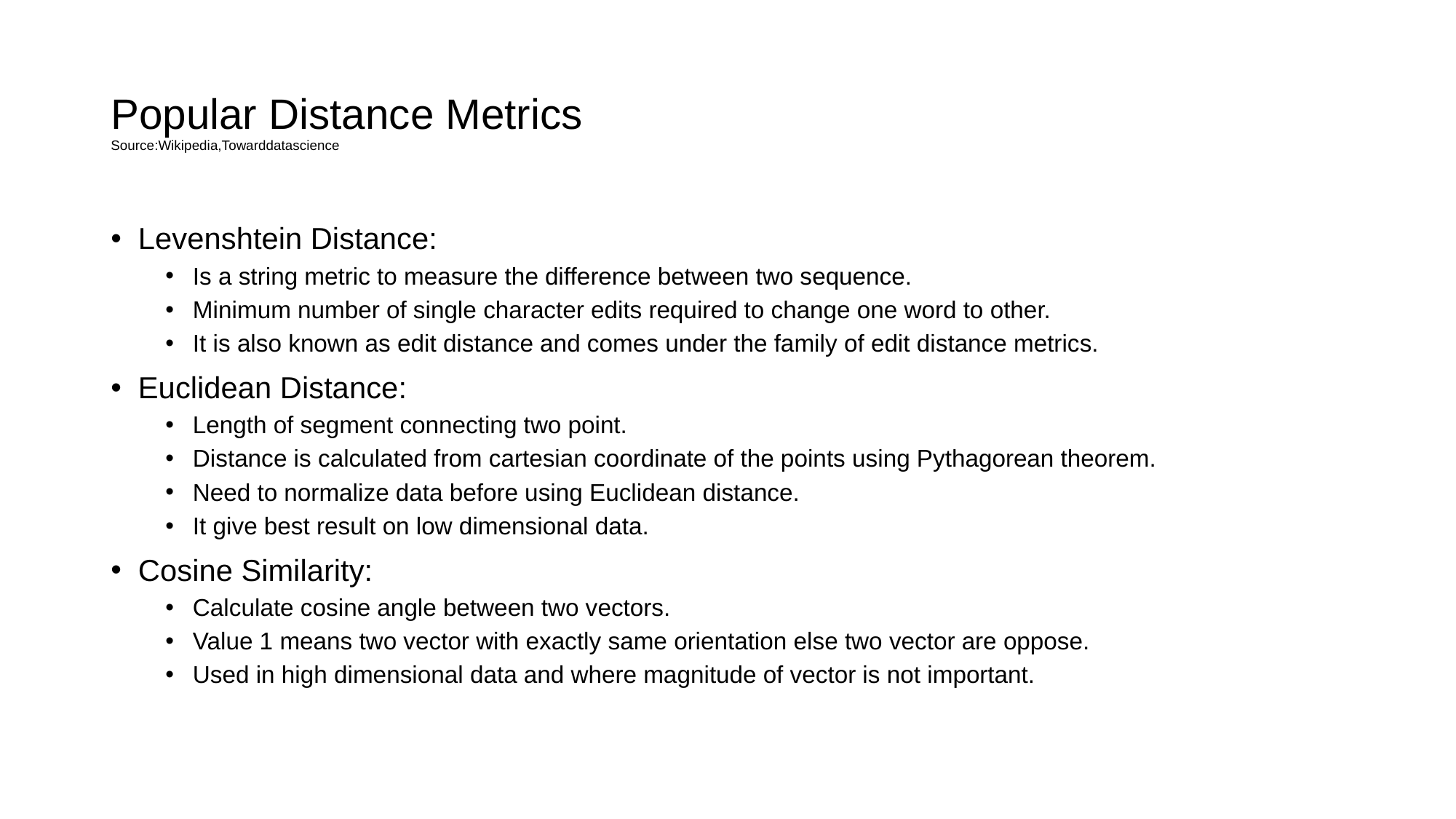

# Popular Distance Metrics Source:Wikipedia,Towarddatascience
Levenshtein Distance:
Is a string metric to measure the difference between two sequence.
Minimum number of single character edits required to change one word to other.
It is also known as edit distance and comes under the family of edit distance metrics.
Euclidean Distance:
Length of segment connecting two point.
Distance is calculated from cartesian coordinate of the points using Pythagorean theorem.
Need to normalize data before using Euclidean distance.
It give best result on low dimensional data.
Cosine Similarity:
Calculate cosine angle between two vectors.
Value 1 means two vector with exactly same orientation else two vector are oppose.
Used in high dimensional data and where magnitude of vector is not important.